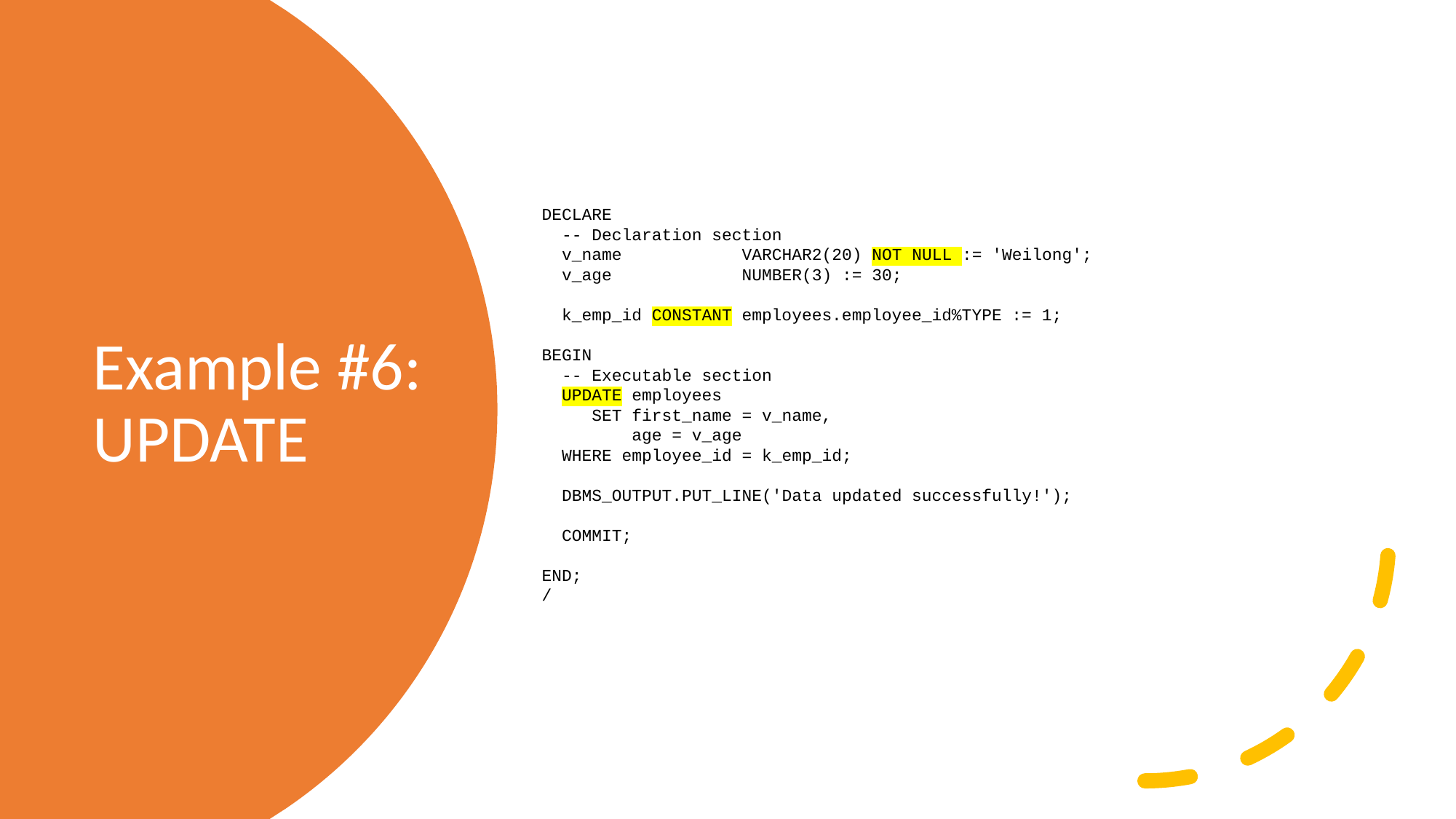

DECLARE
  -- Declaration section
  v_name            VARCHAR2(20) NOT NULL := 'Weilong';
  v_age             NUMBER(3) := 30;

  k_emp_id CONSTANT employees.employee_id%TYPE := 1;

BEGIN
  -- Executable section
  UPDATE employees
     SET first_name = v_name,
         age = v_age
  WHERE employee_id = k_emp_id;

  DBMS_OUTPUT.PUT_LINE('Data updated successfully!');

  COMMIT;

END;
/
# Example #6:  UPDATE